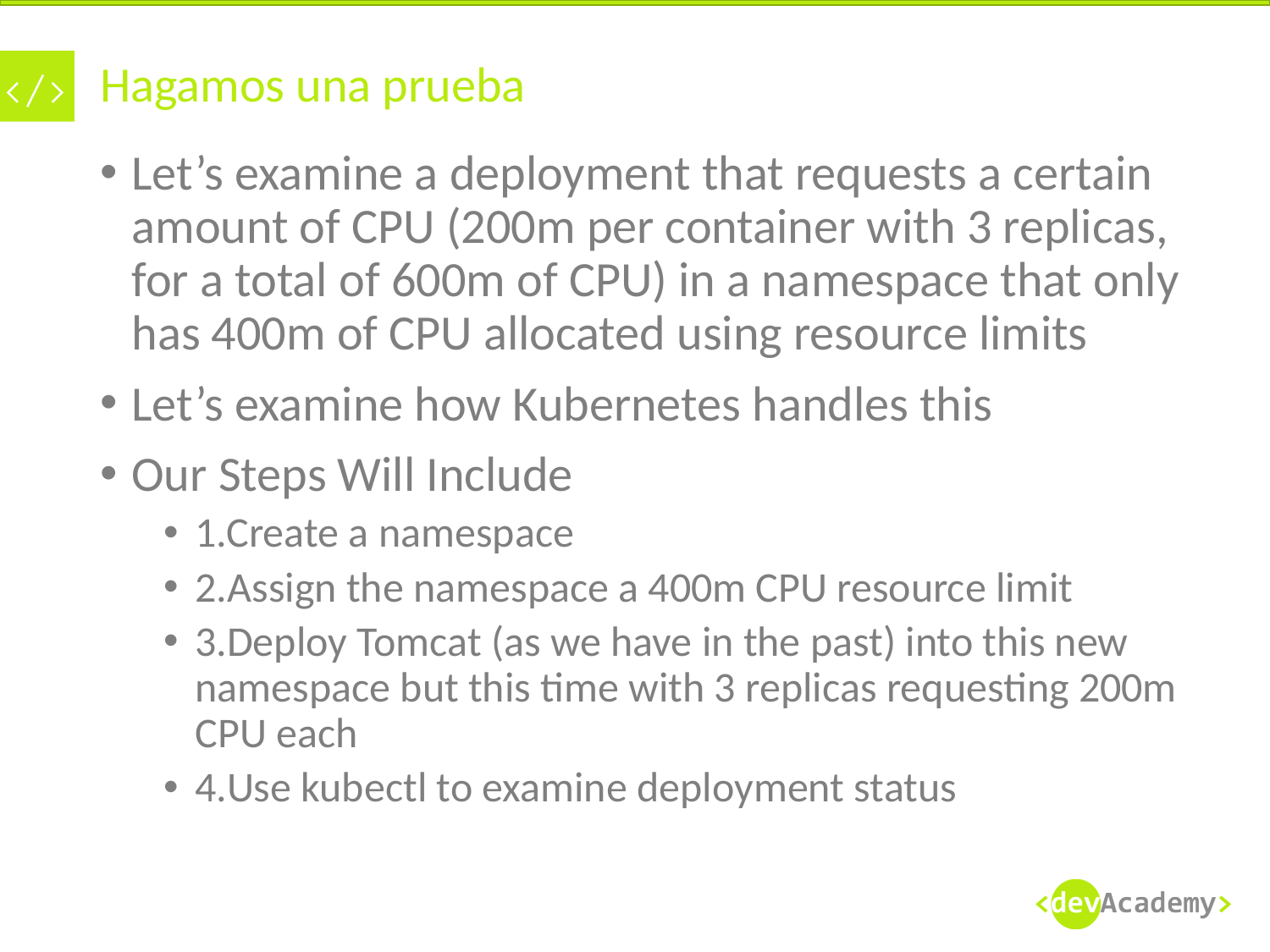

# Hagamos una prueba
Let’s examine a deployment that requests a certain amount of CPU (200m per container with 3 replicas, for a total of 600m of CPU) in a namespace that only has 400m of CPU allocated using resource limits
Let’s examine how Kubernetes handles this
Our Steps Will Include
1.Create a namespace
2.Assign the namespace a 400m CPU resource limit
3.Deploy Tomcat (as we have in the past) into this new namespace but this time with 3 replicas requesting 200m CPU each
4.Use kubectl to examine deployment status